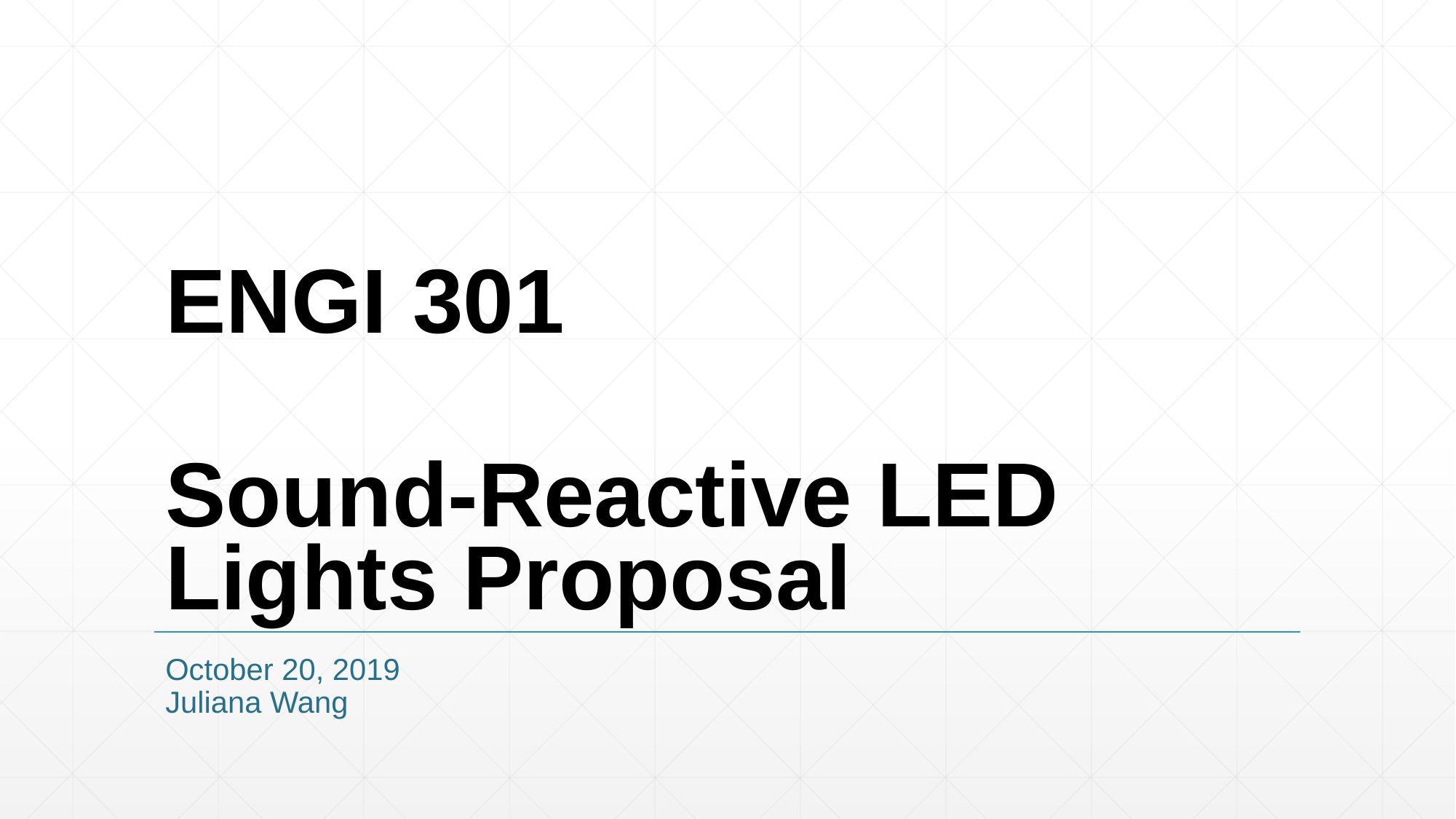

# ENGI 301 Sound-Reactive LED Lights Proposal
October 20, 2019
Juliana Wang